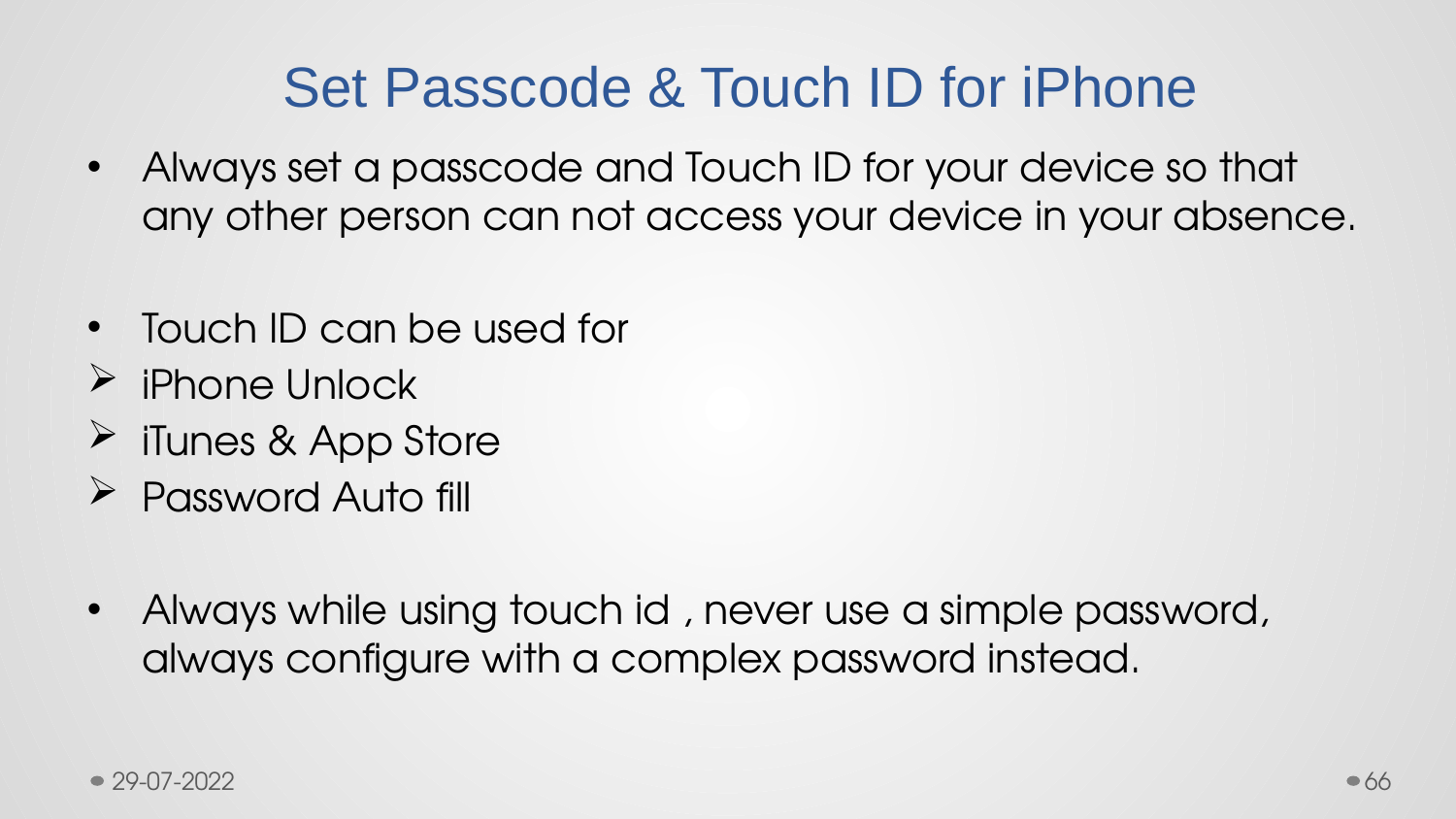

# Set Passcode & Touch ID for iPhone
Always set a passcode and Touch ID for your device so that any other person can not access your device in your absence.

Touch ID can be used for
iPhone Unlock
iTunes & App Store
Password Auto fill

Always while using touch id , never use a simple password, always configure with a complex password instead.

29-07-2022
66